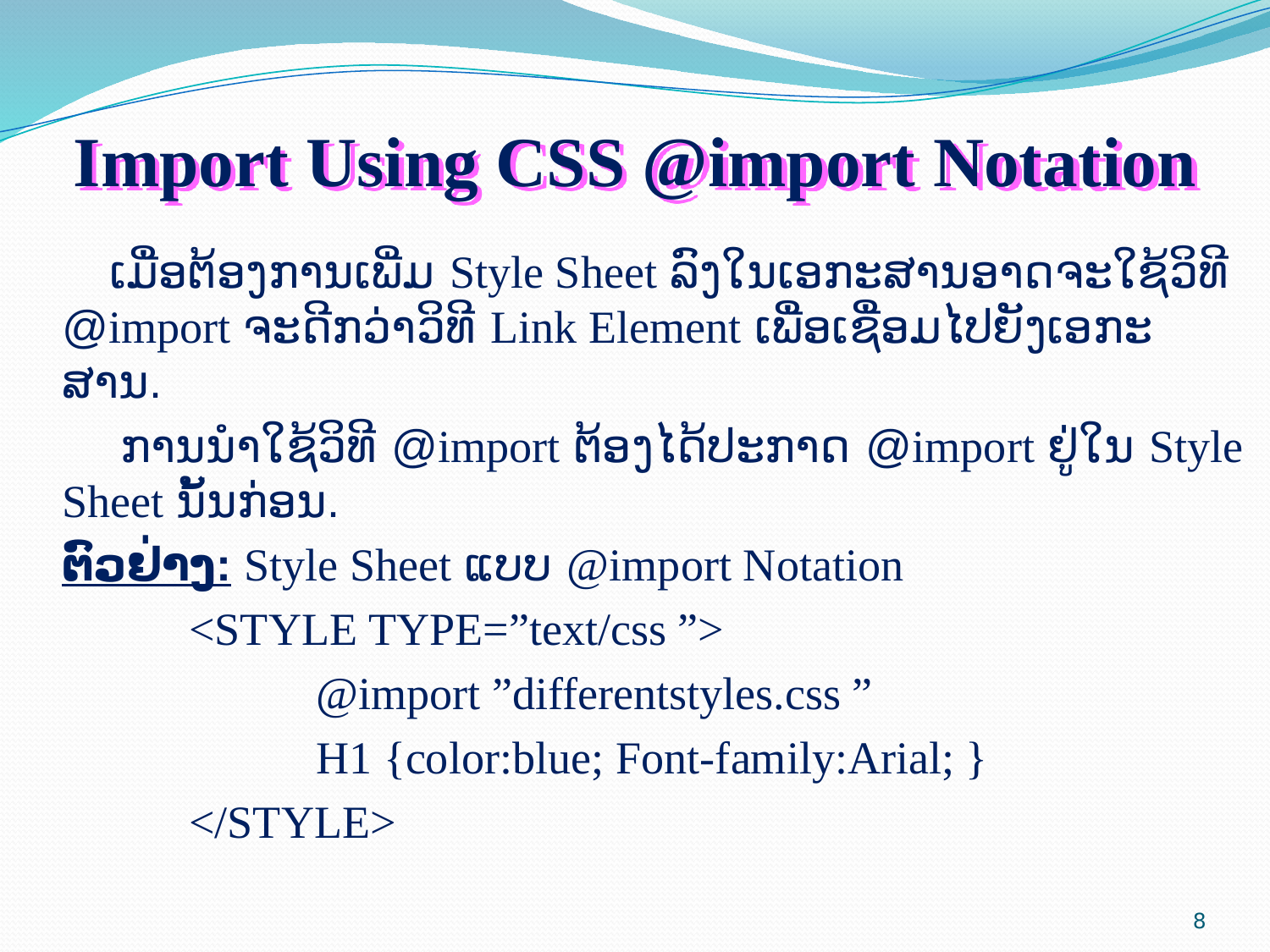

Import Using CSS @import Notation
    ເມື່ອຕ້ອງການເພີ່ມ Style Sheet ລົງໃນເອກະສານອາດຈະໃຊ້ວິທີ @import ຈະດີກວ່າວິທີ Link Element ເພື່ອເຊື່ອມໄປຍັງເອກະ ສານ.
    ການນຳໃຊ້ວິທີ @import ຕ້ອງໄດ້ປະກາດ @import ຢູ່ໃນ Style Sheet ນັ້ນກ່ອນ.
ຕົວຢ່າງ: Style Sheet ແບບ @import Notation
	<STYLE TYPE=”text/css ”>
		@import ”differentstyles.css ”
		H1 {color:blue; Font-family:Arial; }
	</STYLE>
8